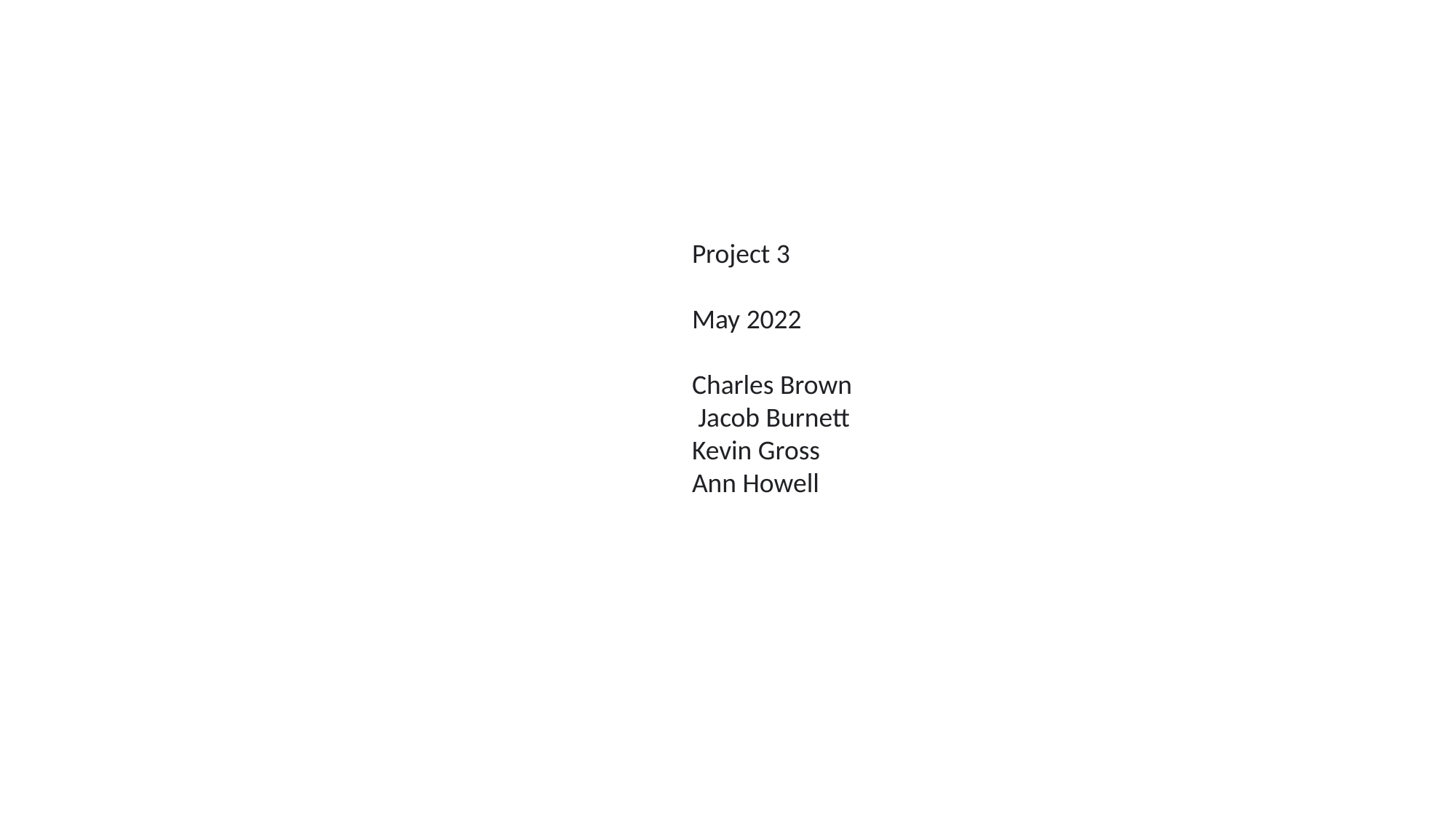

Project 3

May 2022

Charles Brown
 Jacob Burnett
Kevin Gross
Ann Howell